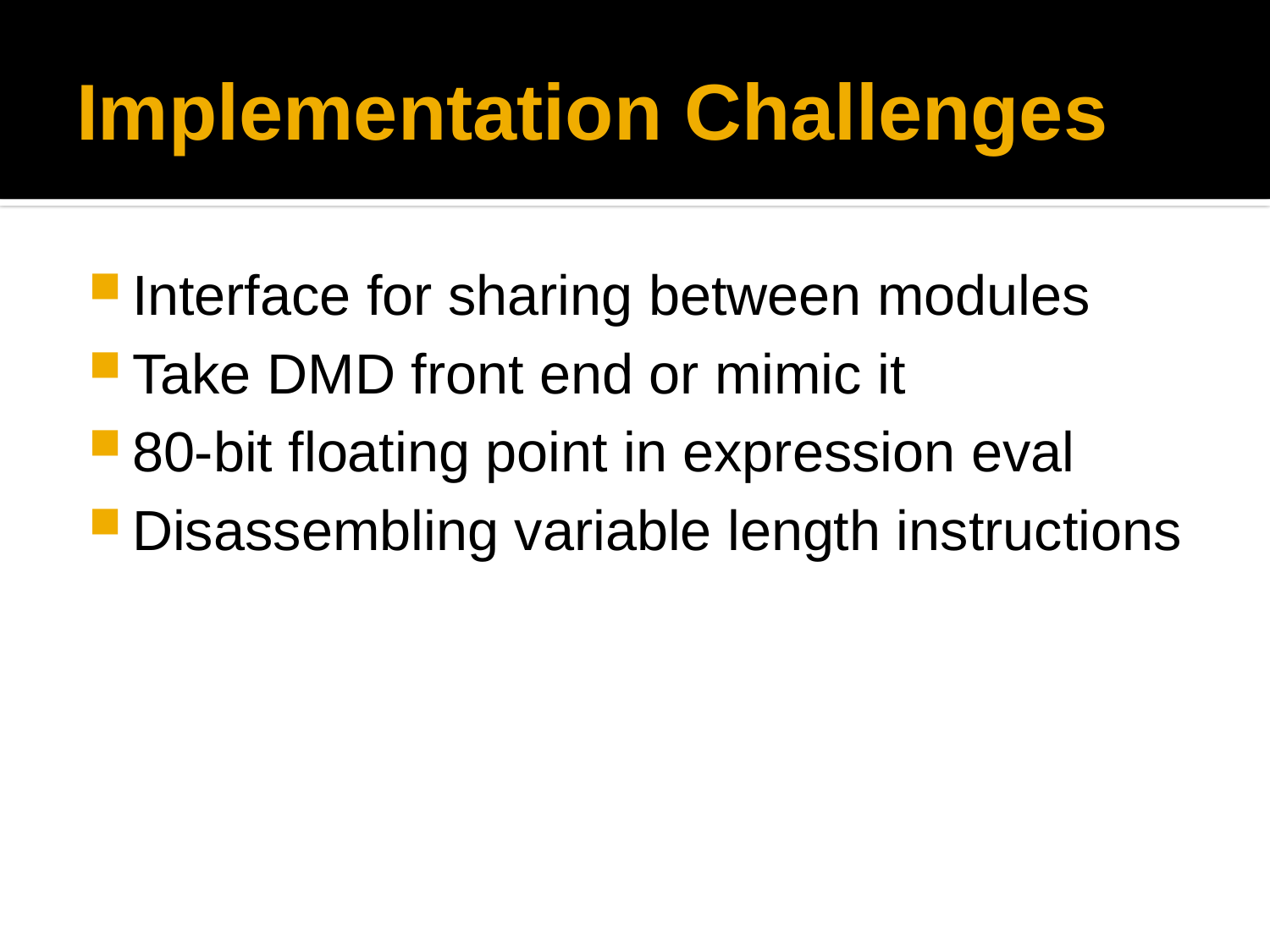

# Implementation Challenges
Interface for sharing between modules
Take DMD front end or mimic it
80-bit floating point in expression eval
Disassembling variable length instructions